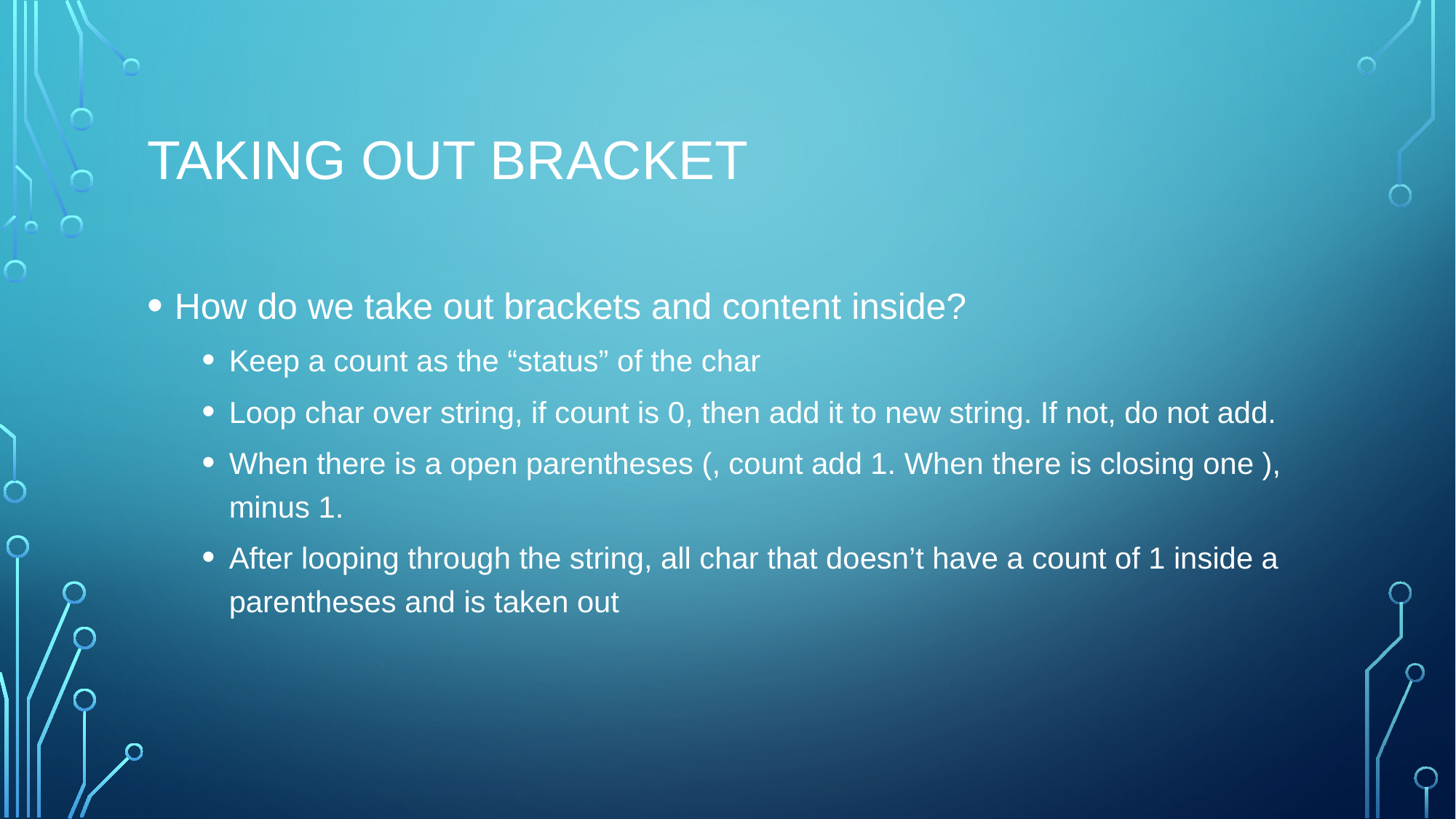

# Taking out bracket
How do we take out brackets and content inside?
Keep a count as the “status” of the char
Loop char over string, if count is 0, then add it to new string. If not, do not add.
When there is a open parentheses (, count add 1. When there is closing one ), minus 1.
After looping through the string, all char that doesn’t have a count of 1 inside a parentheses and is taken out